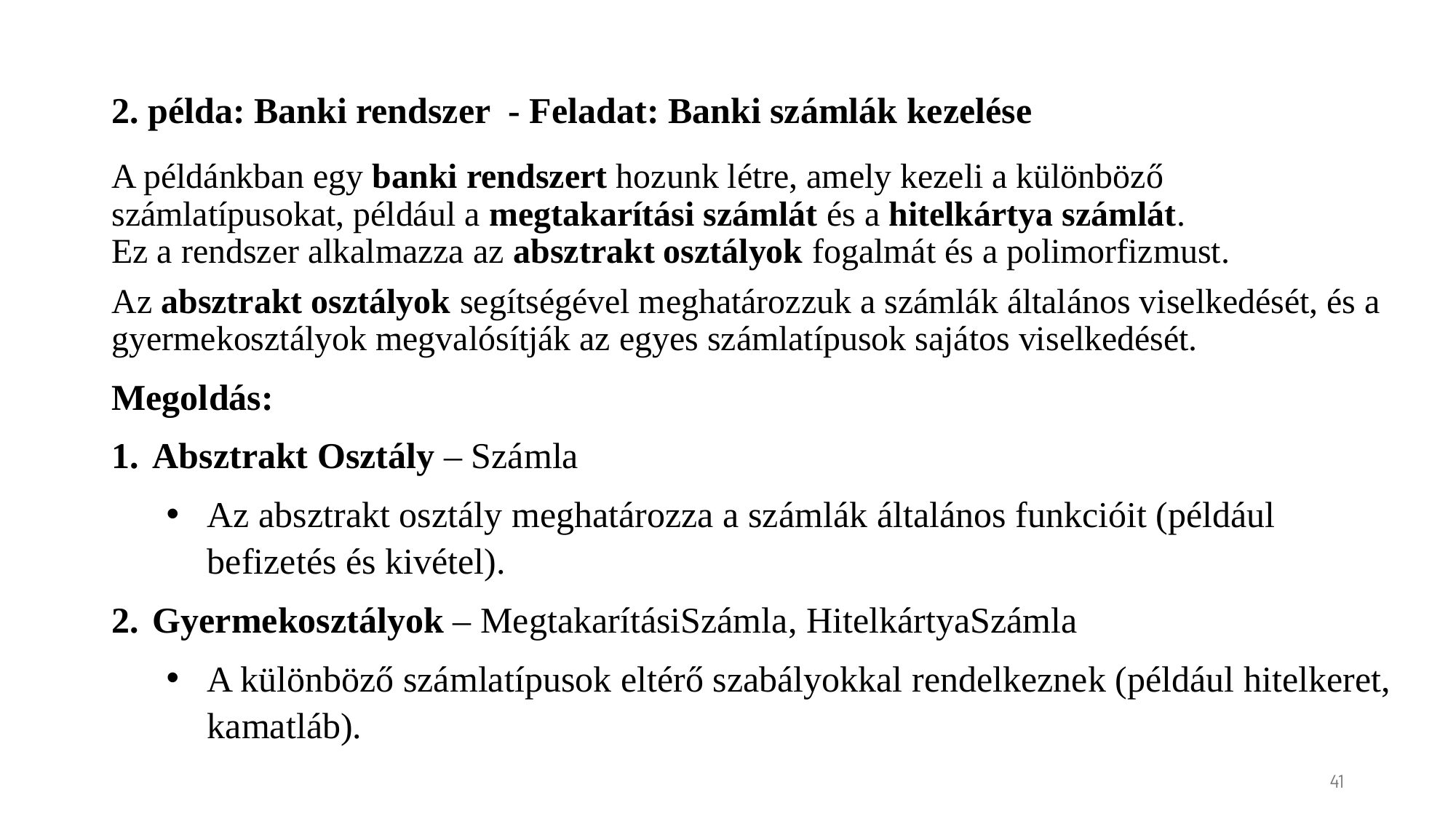

2. példa: Banki rendszer  - Feladat: Banki számlák kezelése
A példánkban egy banki rendszert hozunk létre, amely kezeli a különböző számlatípusokat, például a megtakarítási számlát és a hitelkártya számlát.
Ez a rendszer alkalmazza az absztrakt osztályok fogalmát és a polimorfizmust.
Az absztrakt osztályok segítségével meghatározzuk a számlák általános viselkedését, és a gyermekosztályok megvalósítják az egyes számlatípusok sajátos viselkedését.
Megoldás:
Absztrakt Osztály – Számla
Az absztrakt osztály meghatározza a számlák általános funkcióit (például befizetés és kivétel).
Gyermekosztályok – MegtakarításiSzámla, HitelkártyaSzámla
A különböző számlatípusok eltérő szabályokkal rendelkeznek (például hitelkeret, kamatláb).
41